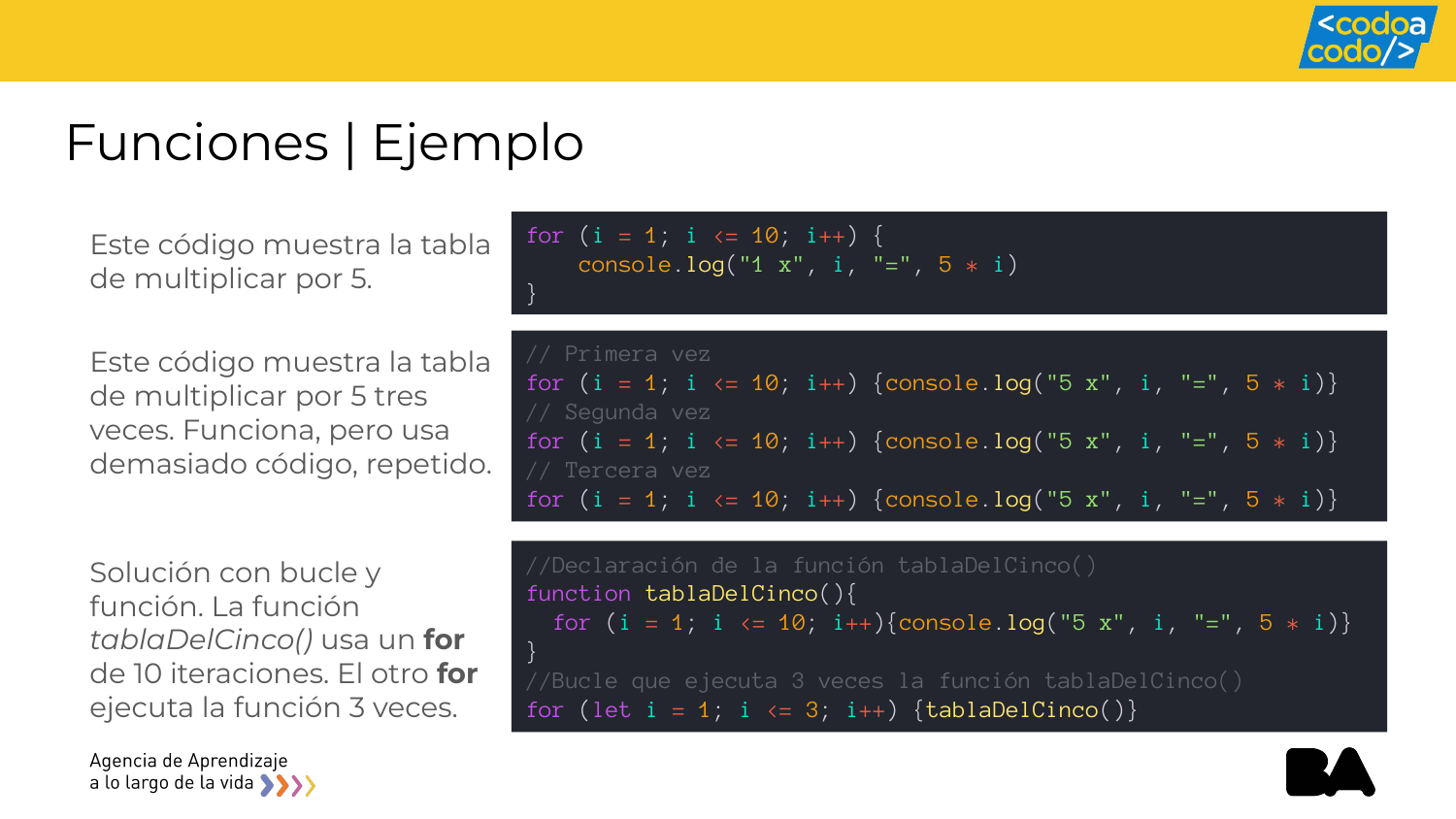

# Funciones | Ejemplo
Este código muestra la tabla de multiplicar por 5.
for (i = 1; i <= 10; i++) {
    console.log("1 x", i, "=", 5 * i)
}
Este código muestra la tabla de multiplicar por 5 tres veces. Funciona, pero usa demasiado código, repetido.
// Primera vez
for (i = 1; i <= 10; i++) {console.log("5 x", i, "=", 5 * i)}
// Segunda vez
for (i = 1; i <= 10; i++) {console.log("5 x", i, "=", 5 * i)}
// Tercera vez
for (i = 1; i <= 10; i++) {console.log("5 x", i, "=", 5 * i)}
Solución con bucle y función. La función tablaDelCinco() usa un for de 10 iteraciones. El otro for ejecuta la función 3 veces.
//Declaración de la función tablaDelCinco()
function tablaDelCinco(){
  for (i = 1; i <= 10; i++){console.log("5 x", i, "=", 5 * i)}
}
//Bucle que ejecuta 3 veces la función tablaDelCinco()
for (let i = 1; i <= 3; i++) {tablaDelCinco()}